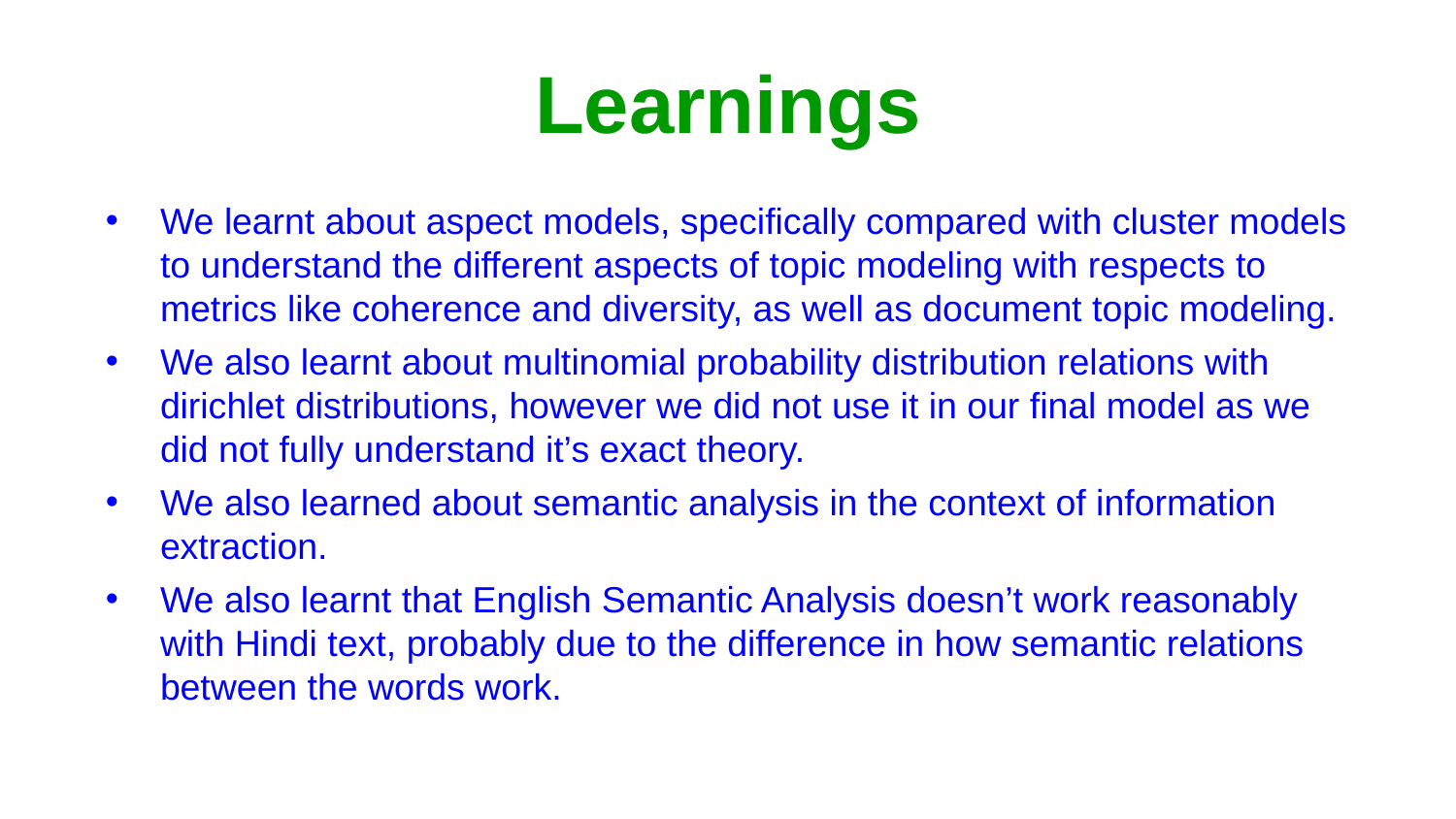

# Learnings
We learnt about aspect models, specifically compared with cluster models to understand the different aspects of topic modeling with respects to metrics like coherence and diversity, as well as document topic modeling.
We also learnt about multinomial probability distribution relations with dirichlet distributions, however we did not use it in our final model as we did not fully understand it’s exact theory.
We also learned about semantic analysis in the context of information extraction.
We also learnt that English Semantic Analysis doesn’t work reasonably with Hindi text, probably due to the difference in how semantic relations between the words work.